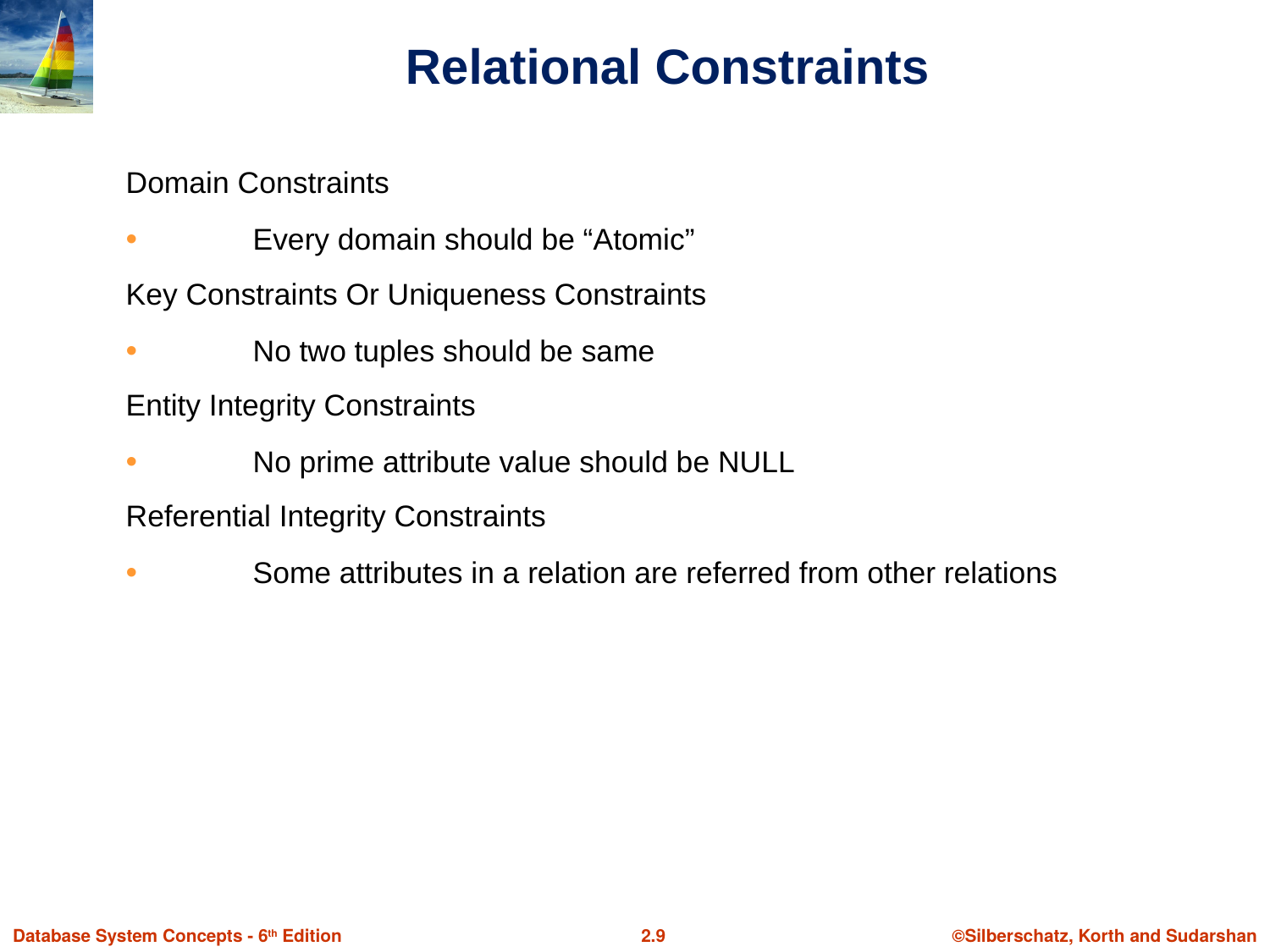

# Relational Constraints
Domain Constraints
•	Every domain should be “Atomic”
Key Constraints Or Uniqueness Constraints
•	No two tuples should be same
Entity Integrity Constraints
•	No prime attribute value should be NULL
Referential Integrity Constraints
•	Some attributes in a relation are referred from other relations